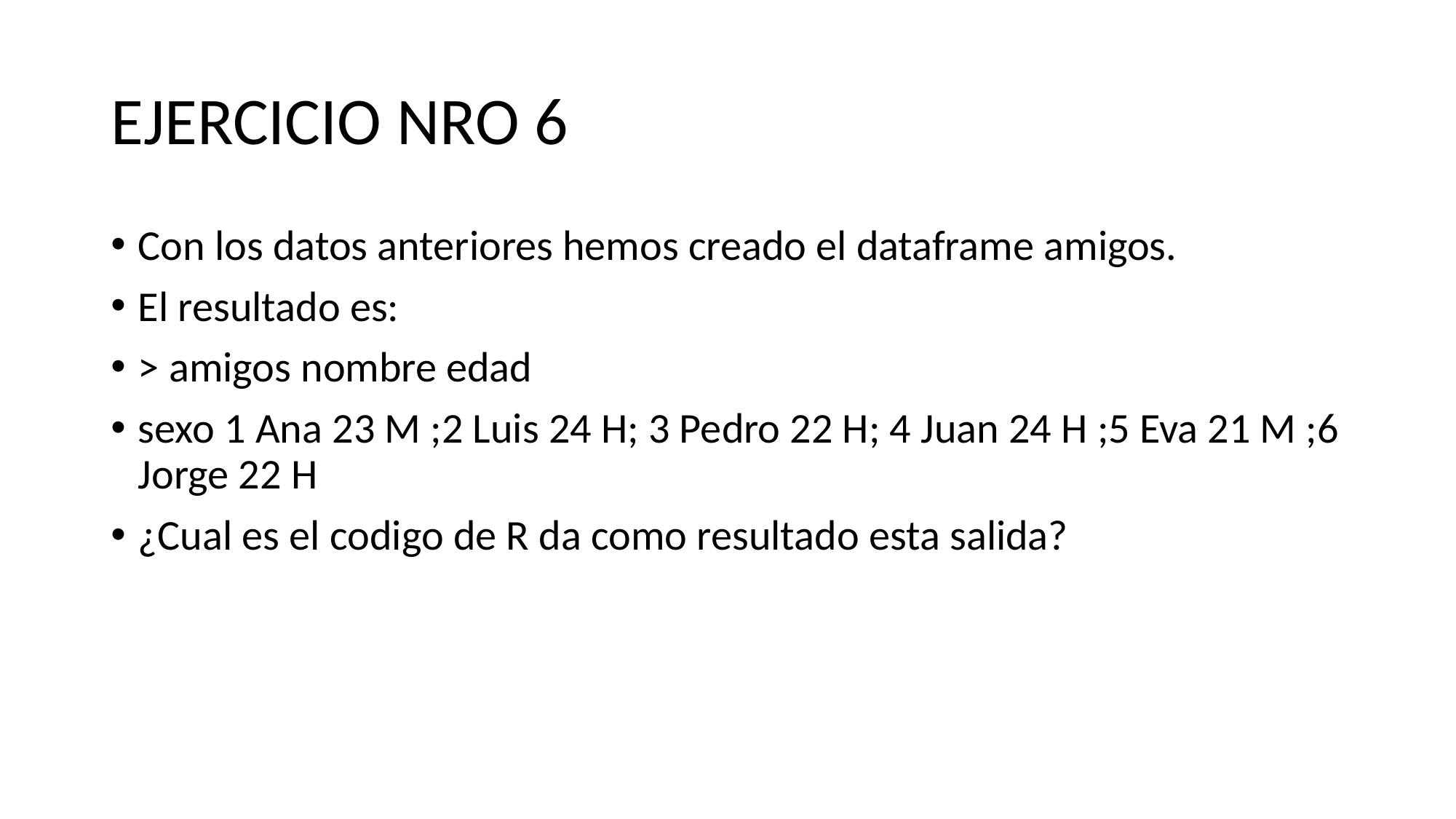

# EJERCICIO NRO 6
Con los datos anteriores hemos creado el dataframe amigos.
El resultado es:
> amigos nombre edad
sexo 1 Ana 23 M ;2 Luis 24 H; 3 Pedro 22 H; 4 Juan 24 H ;5 Eva 21 M ;6 Jorge 22 H
¿Cual es el codigo de R da como resultado esta salida?